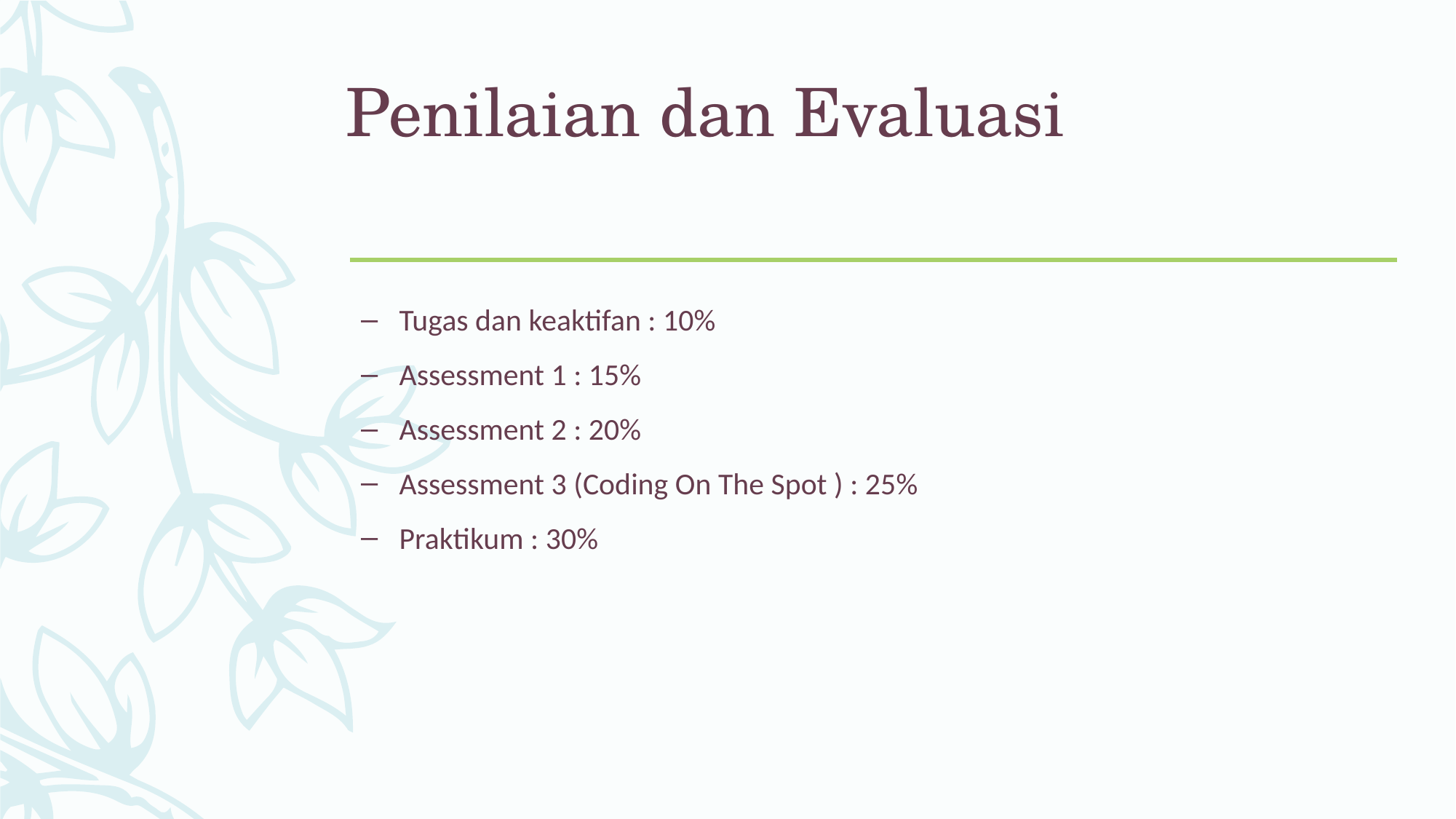

# Penilaian dan Evaluasi
Tugas dan keaktifan : 10%
Assessment 1 : 15%
Assessment 2 : 20%
Assessment 3 (Coding On The Spot ) : 25%
Praktikum : 30%